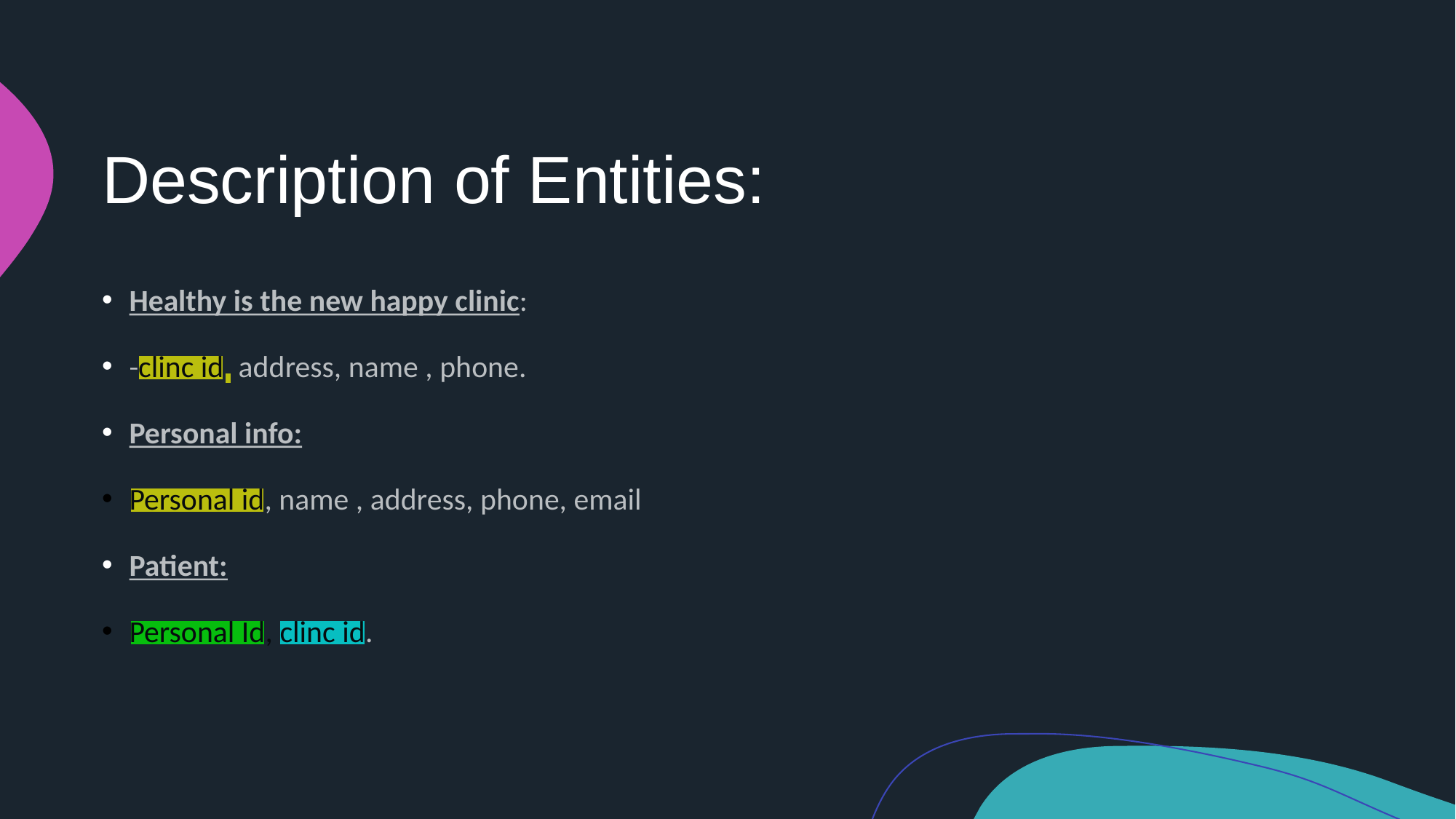

# Description of Entities:
Healthy is the new happy clinic:
-clinc id, address, name , phone.
Personal info:
Personal id, name , address, phone, email
Patient:
Personal Id, clinc id.